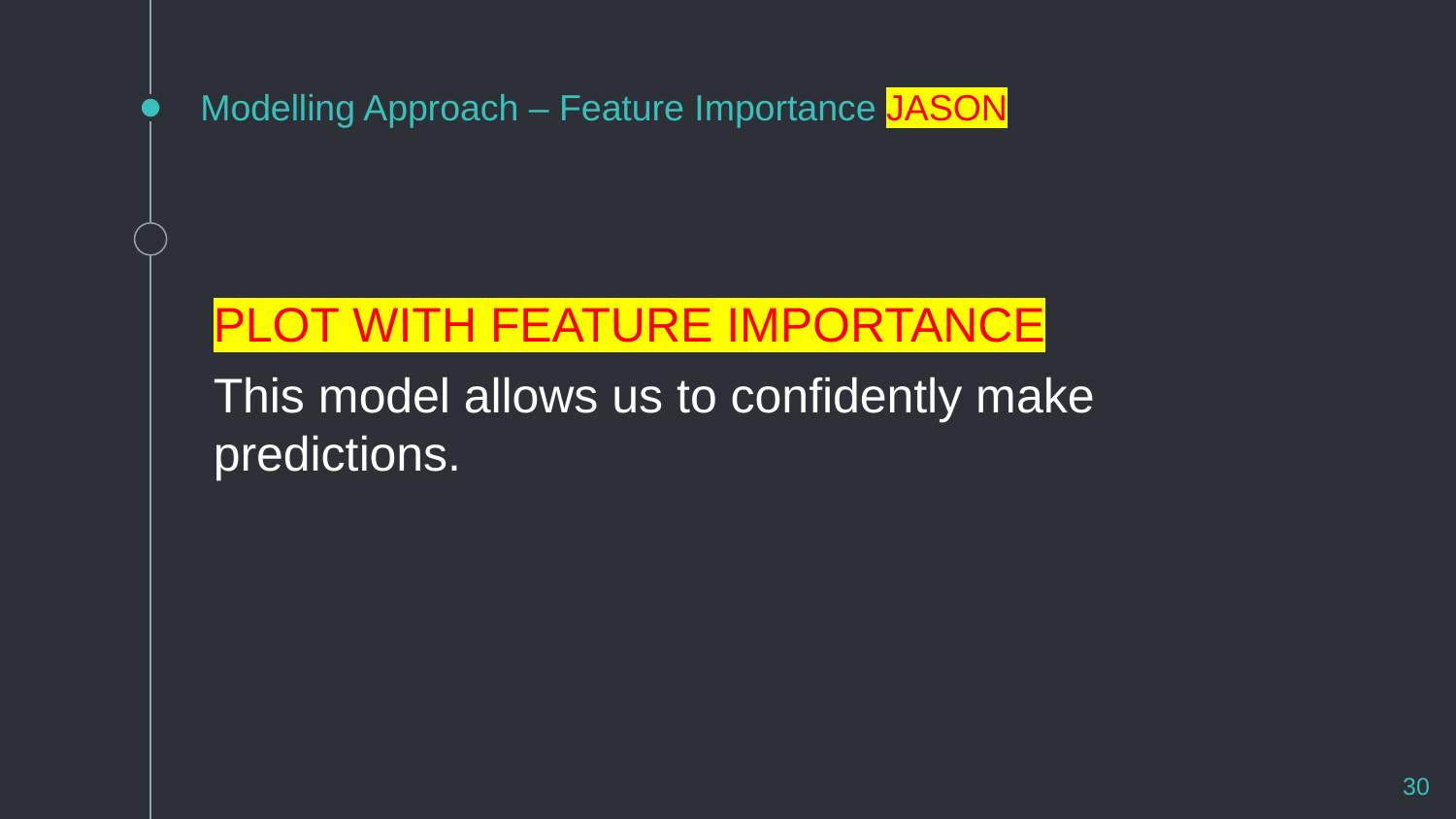

# Modelling Approach – Feature Importance JASON

PLOT WITH FEATURE IMPORTANCE
This model allows us to confidently make predictions.
30